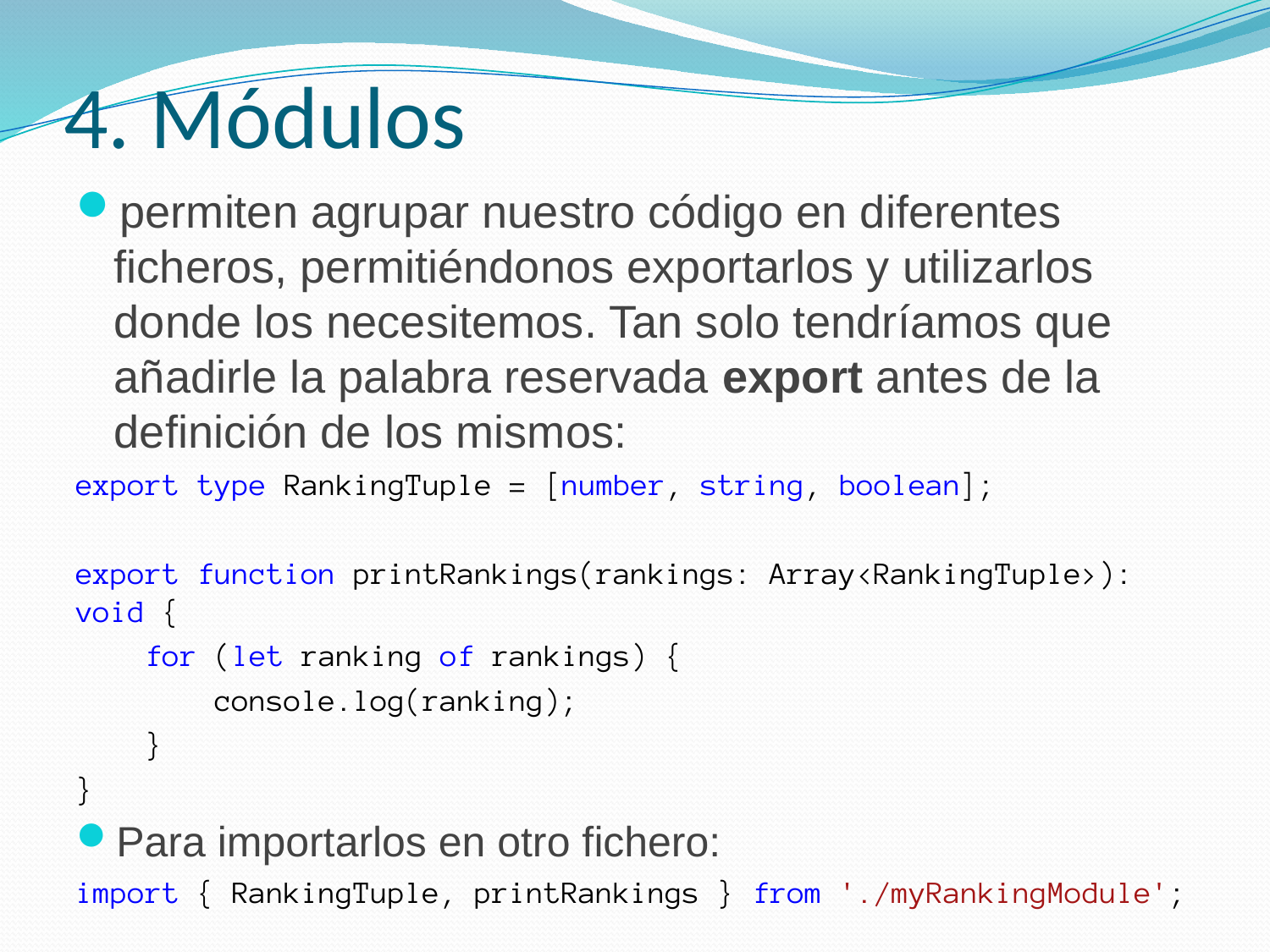

# 4. Módulos
permiten agrupar nuestro código en diferentes ficheros, permitiéndonos exportarlos y utilizarlos donde los necesitemos. Tan solo tendríamos que añadirle la palabra reservada export antes de la definición de los mismos:
export type RankingTuple = [number, string, boolean];

export function printRankings(rankings: Array<RankingTuple>): void {
    for (let ranking of rankings) {
        console.log(ranking);
    }
}
Para importarlos en otro fichero:
import { RankingTuple, printRankings } from './myRankingModule';